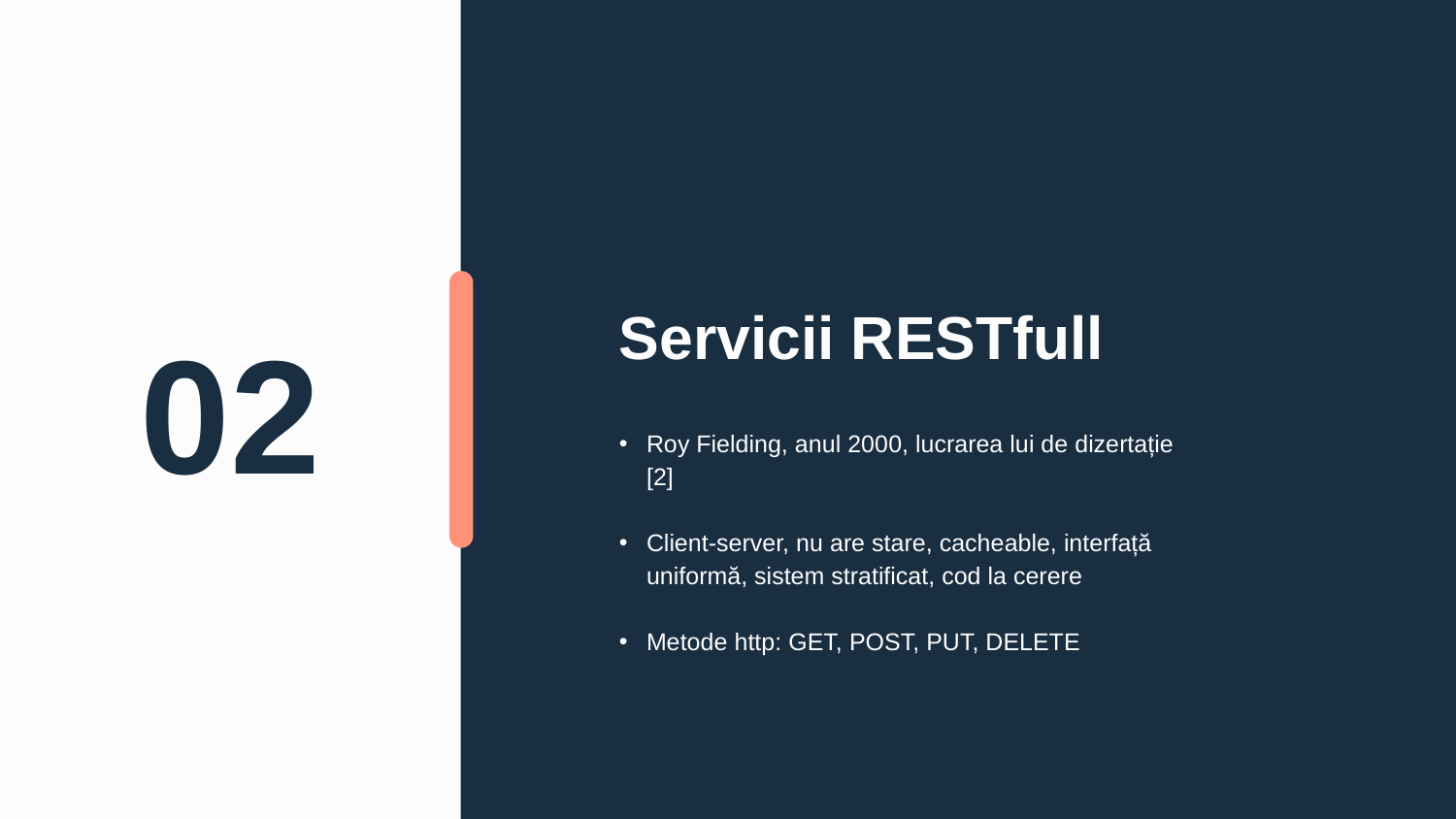

# Servicii RESTfull
02
Roy Fielding, anul 2000, lucrarea lui de dizertație [2]
Client-server, nu are stare, cacheable, interfață uniformă, sistem stratificat, cod la cerere
Metode http: GET, POST, PUT, DELETE